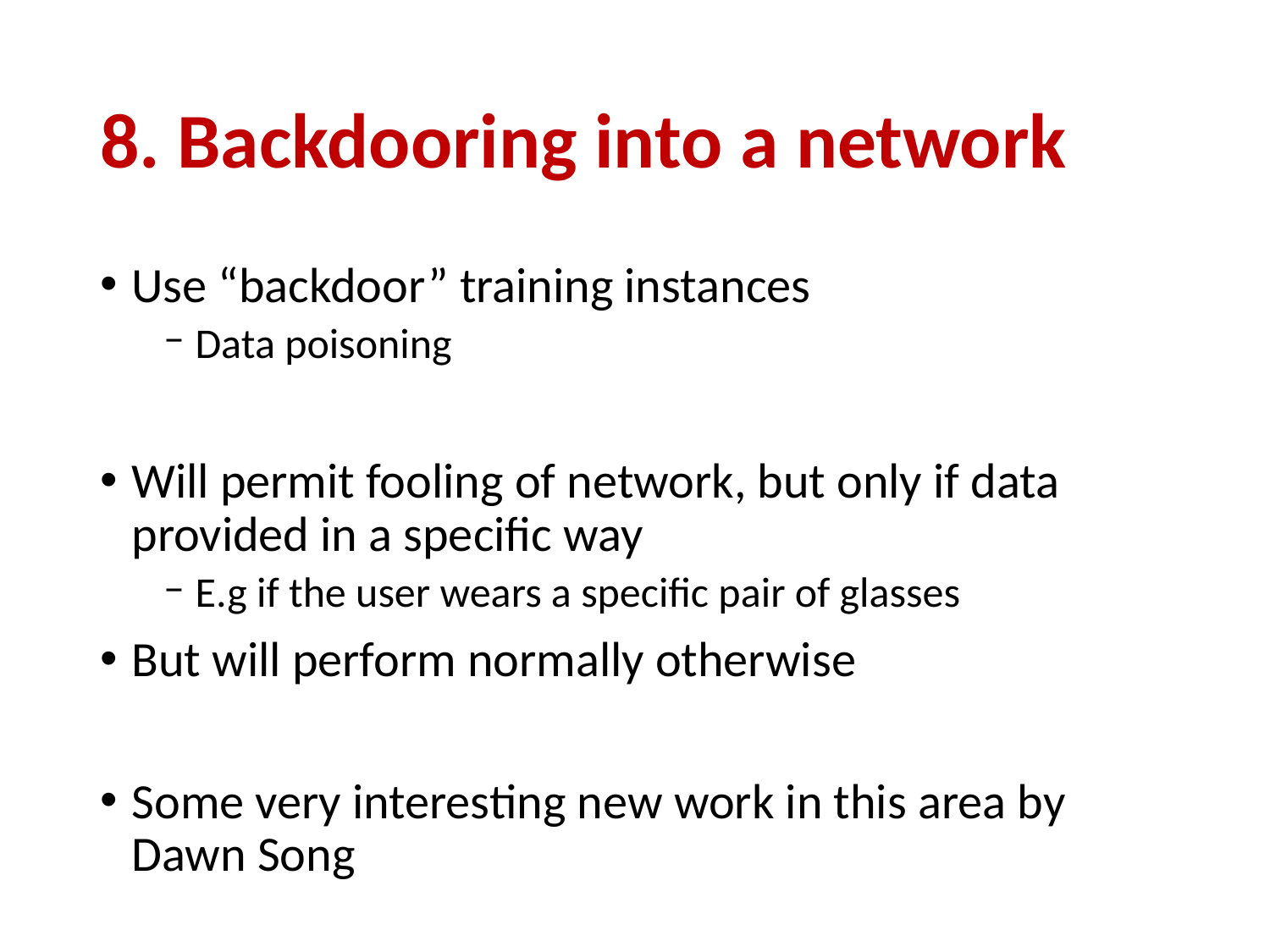

# 8. Backdooring into a network
Use “backdoor” training instances
Data poisoning

Will permit fooling of network, but only if data provided in a specific way
E.g if the user wears a specific pair of glasses
But will perform normally otherwise

Some very interesting new work in this area by Dawn Song